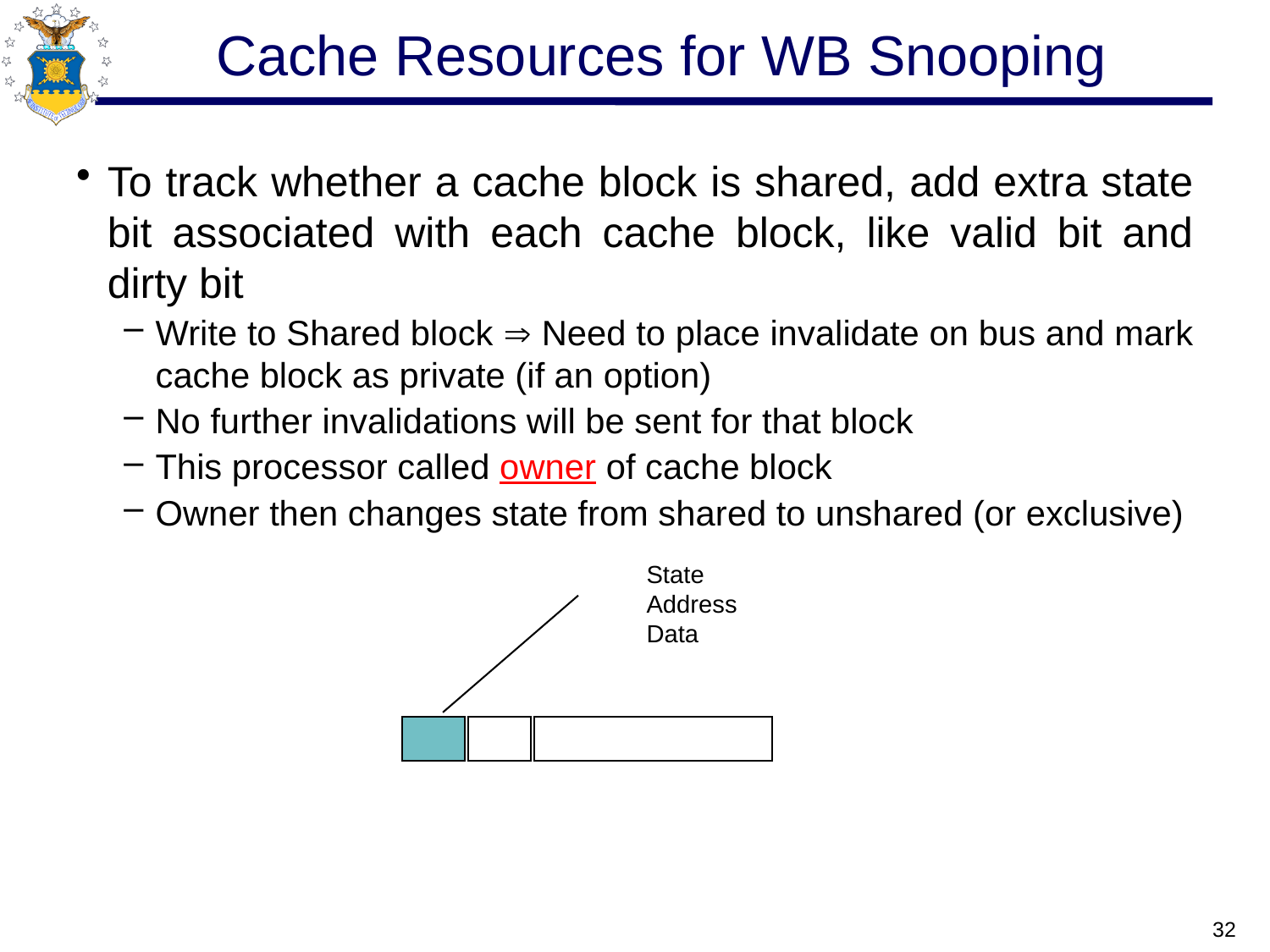

# Cache Resources for WB Snooping
To track whether a cache block is shared, add extra state bit associated with each cache block, like valid bit and dirty bit
Write to Shared block ⇒ Need to place invalidate on bus and mark cache block as private (if an option)
No further invalidations will be sent for that block
This processor called owner of cache block
Owner then changes state from shared to unshared (or exclusive)
State
Address
Data

32